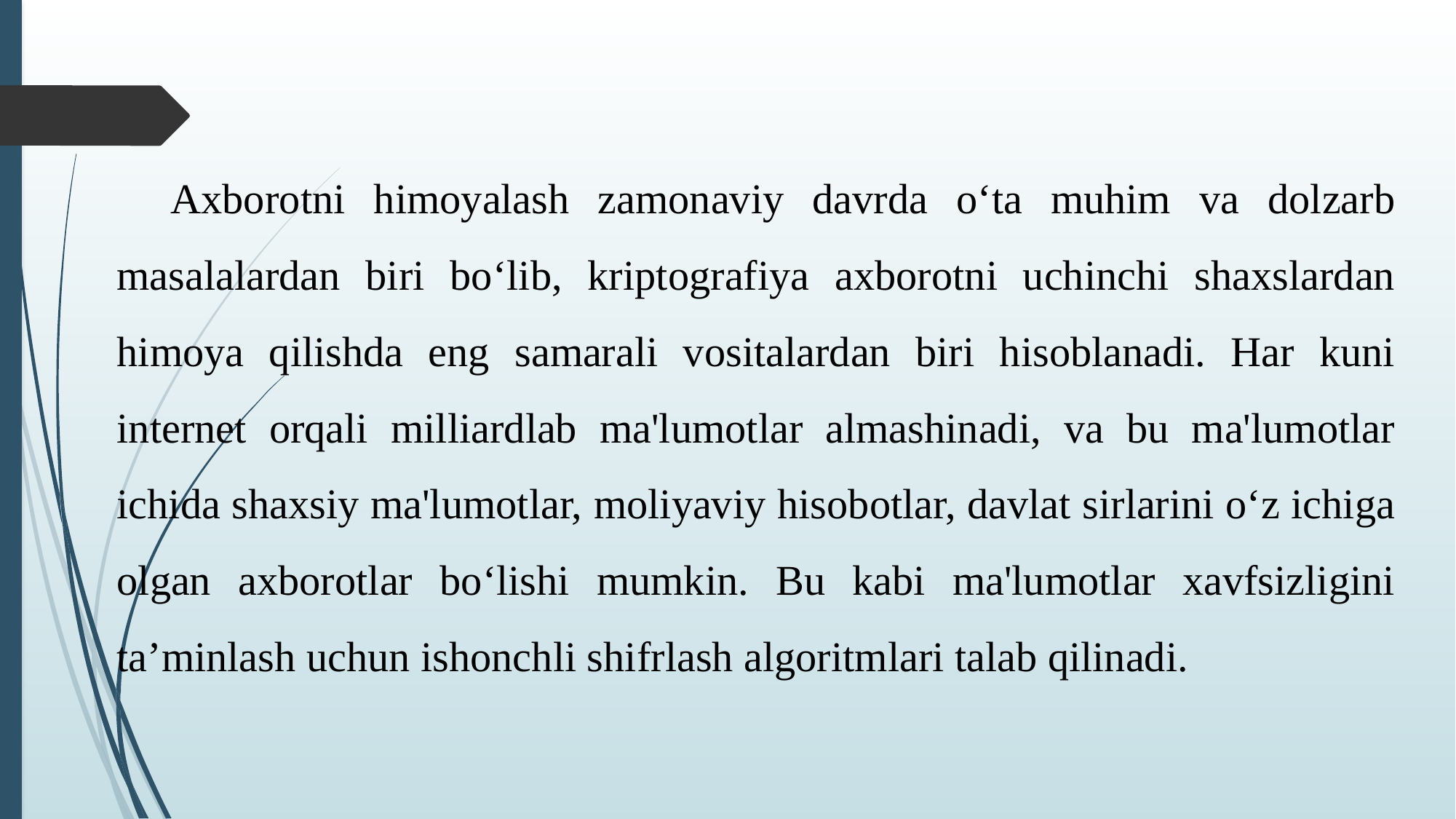

Axborotni himoyalash zamonaviy davrda o‘ta muhim va dolzarb masalalardan biri bo‘lib, kriptografiya axborotni uchinchi shaxslardan himoya qilishda eng samarali vositalardan biri hisoblanadi. Har kuni internet orqali milliardlab ma'lumotlar almashinadi, va bu ma'lumotlar ichida shaxsiy ma'lumotlar, moliyaviy hisobotlar, davlat sirlarini o‘z ichiga olgan axborotlar bo‘lishi mumkin. Bu kabi ma'lumotlar xavfsizligini ta’minlash uchun ishonchli shifrlash algoritmlari talab qilinadi.